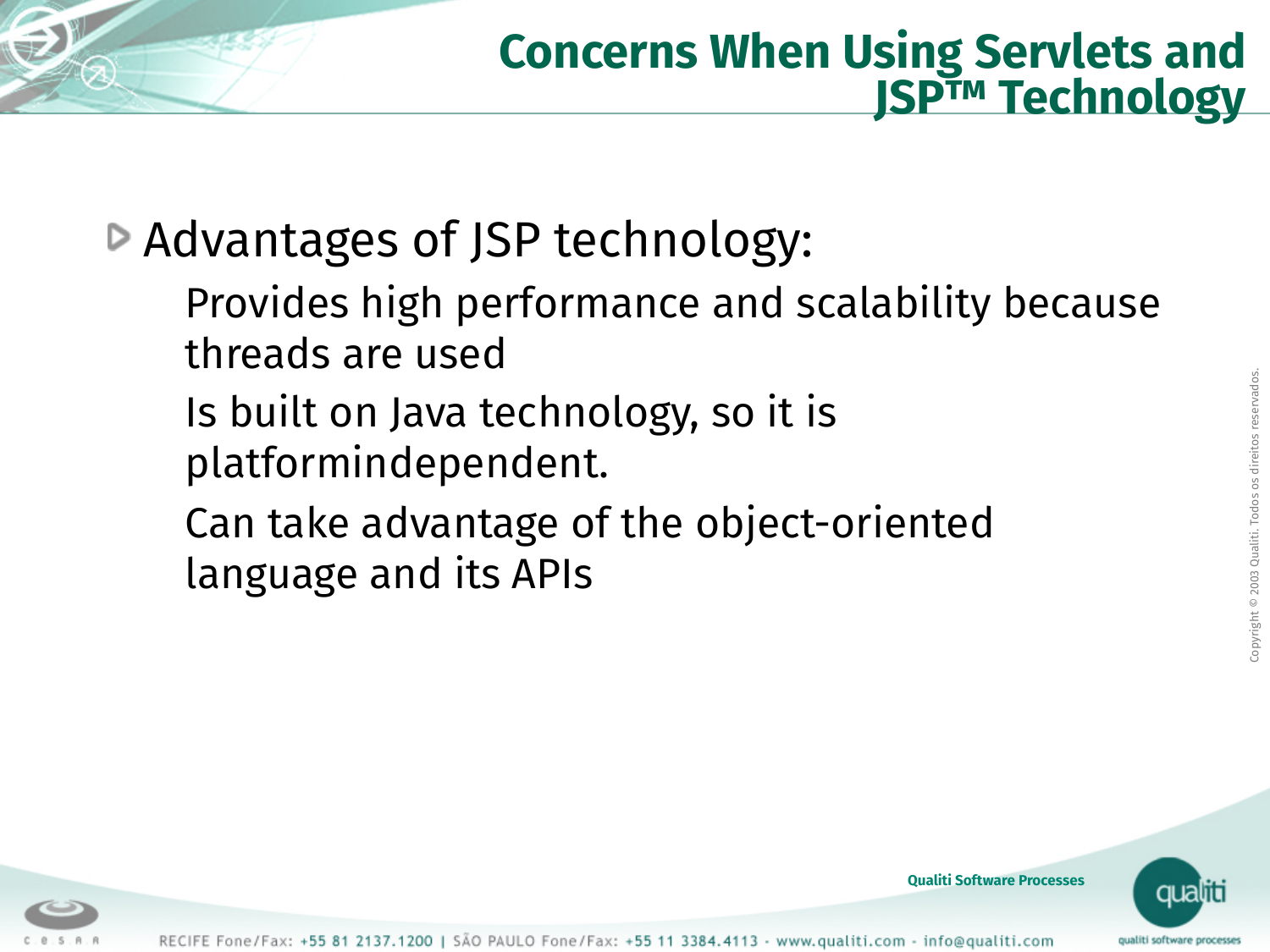

# Concerns When Using Servlets and JSP™ Technology
Advantages of JSP technology:
Provides high performance and scalability because threads are used
Is built on Java technology, so it is platformindependent.
Can take advantage of the object-oriented language and its APIs